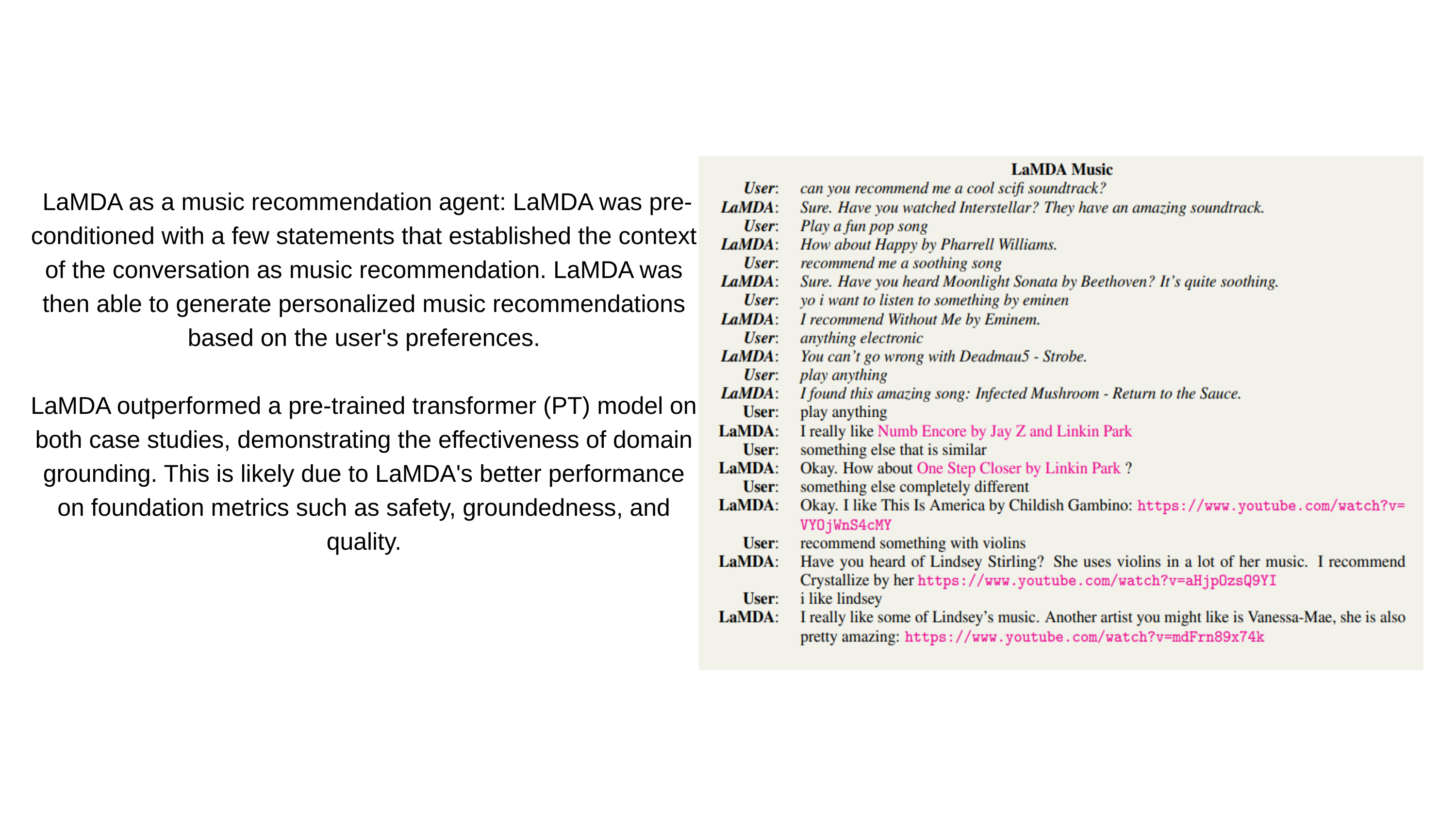

LaMDA as a music recommendation agent: LaMDA was pre-conditioned with a few statements that established the context of the conversation as music recommendation. LaMDA was then able to generate personalized music recommendations based on the user's preferences.

LaMDA outperformed a pre-trained transformer (PT) model on both case studies, demonstrating the effectiveness of domain grounding. This is likely due to LaMDA's better performance on foundation metrics such as safety, groundedness, and quality.